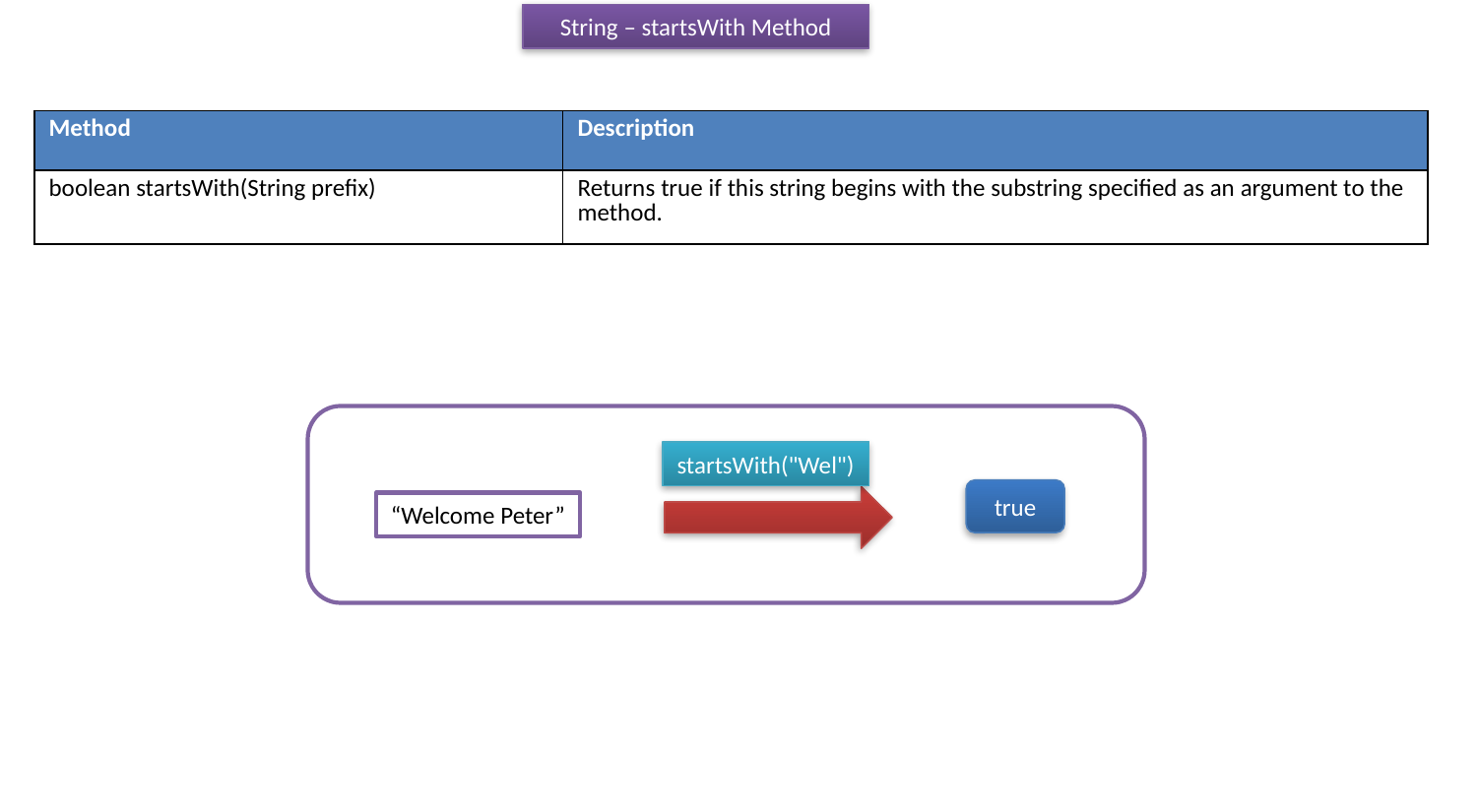

String – startsWith Method
| Method | Description |
| --- | --- |
| boolean startsWith(String prefix) | Returns true if this string begins with the substring specified as an argument to the method. |

startsWith("Wel")
true

“Welcome Peter”